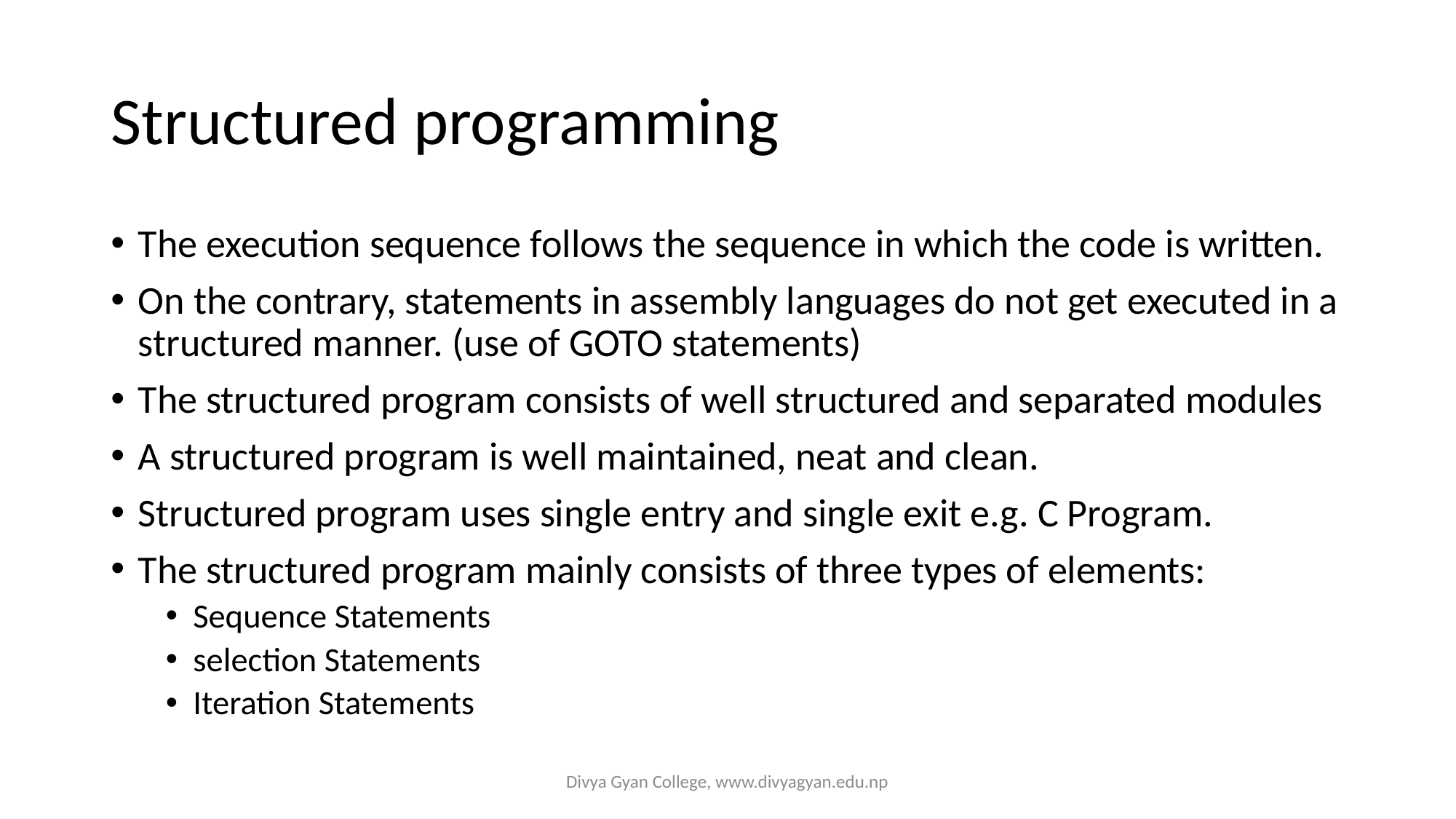

# Structured programming
The execution sequence follows the sequence in which the code is written.
On the contrary, statements in assembly languages do not get executed in a structured manner. (use of GOTO statements)
The structured program consists of well structured and separated modules
A structured program is well maintained, neat and clean.
Structured program uses single entry and single exit e.g. C Program.
The structured program mainly consists of three types of elements:
Sequence Statements
selection Statements
Iteration Statements

Divya Gyan College, www.divyagyan.edu.np